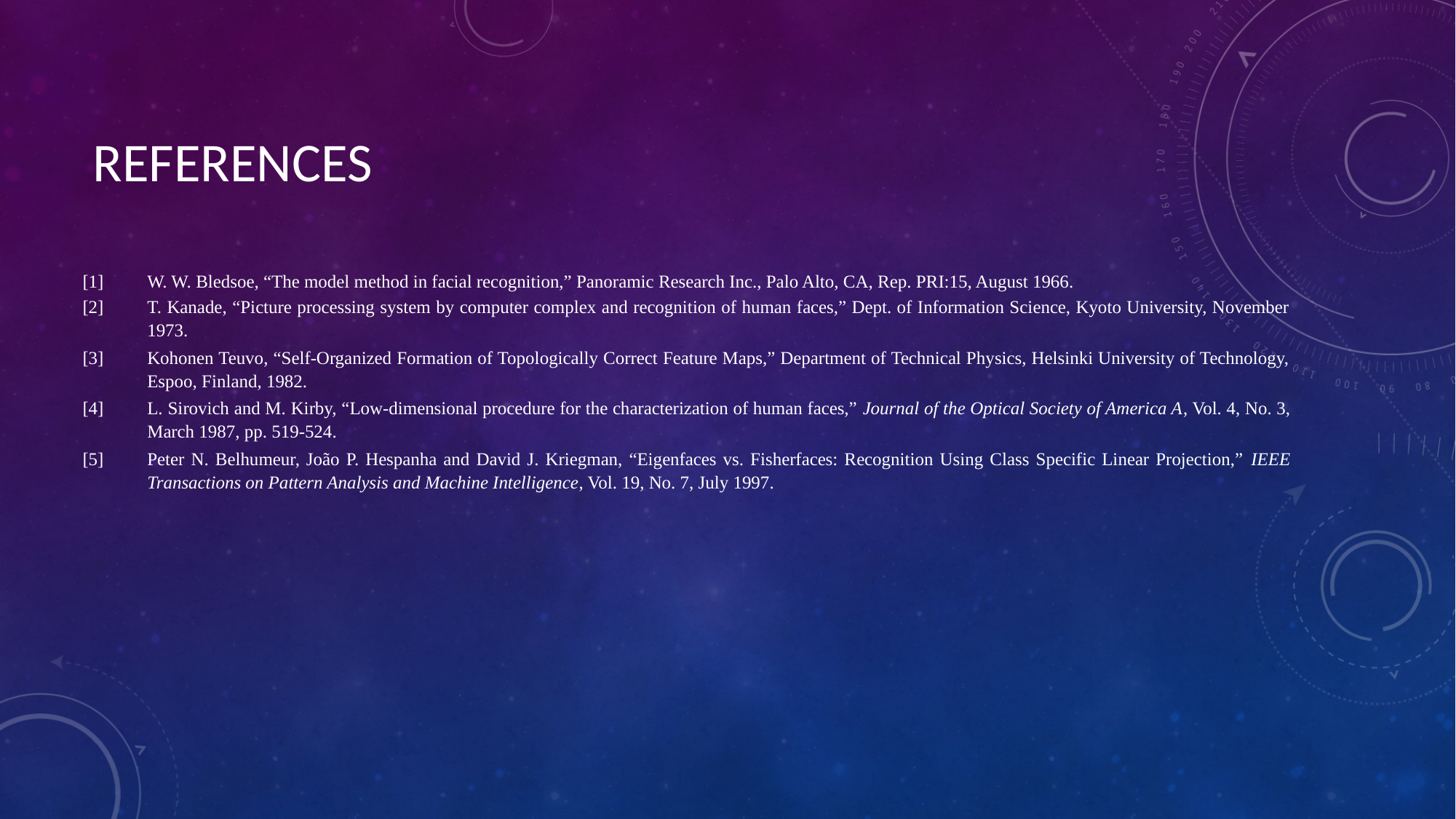

# References
| [1] | W. W. Bledsoe, “The model method in facial recognition,” Panoramic Research Inc., Palo Alto, CA, Rep. PRI:15, August 1966. |
| --- | --- |
| [2] | T. Kanade, “Picture processing system by computer complex and recognition of human faces,” Dept. of Information Science, Kyoto University, November 1973. |
| [3] | Kohonen Teuvo, “Self-Organized Formation of Topologically Correct Feature Maps,” Department of Technical Physics, Helsinki University of Technology, Espoo, Finland, 1982. |
| [4] | L. Sirovich and M. Kirby, “Low-dimensional procedure for the characterization of human faces,” Journal of the Optical Society of America A, Vol. 4, No. 3, March 1987, pp. 519-524. |
| [5] | Peter N. Belhumeur, João P. Hespanha and David J. Kriegman, “Eigenfaces vs. Fisherfaces: Recognition Using Class Specific Linear Projection,” IEEE Transactions on Pattern Analysis and Machine Intelligence, Vol. 19, No. 7, July 1997. |